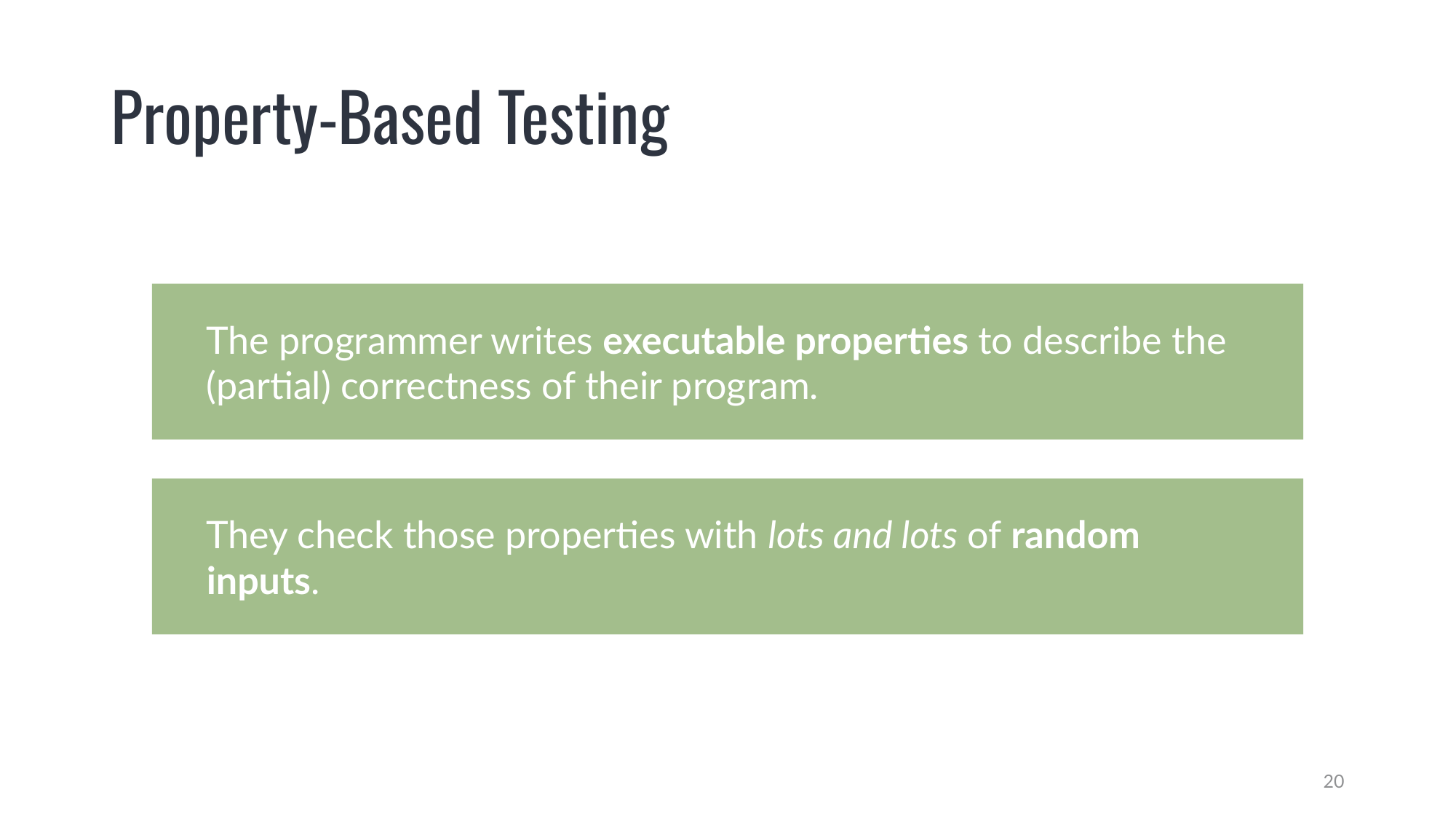

# Property-Based Testing

The programmer writes executable properties to describe the (partial) correctness of their program.

They check those properties with lots and lots of random inputs.
20